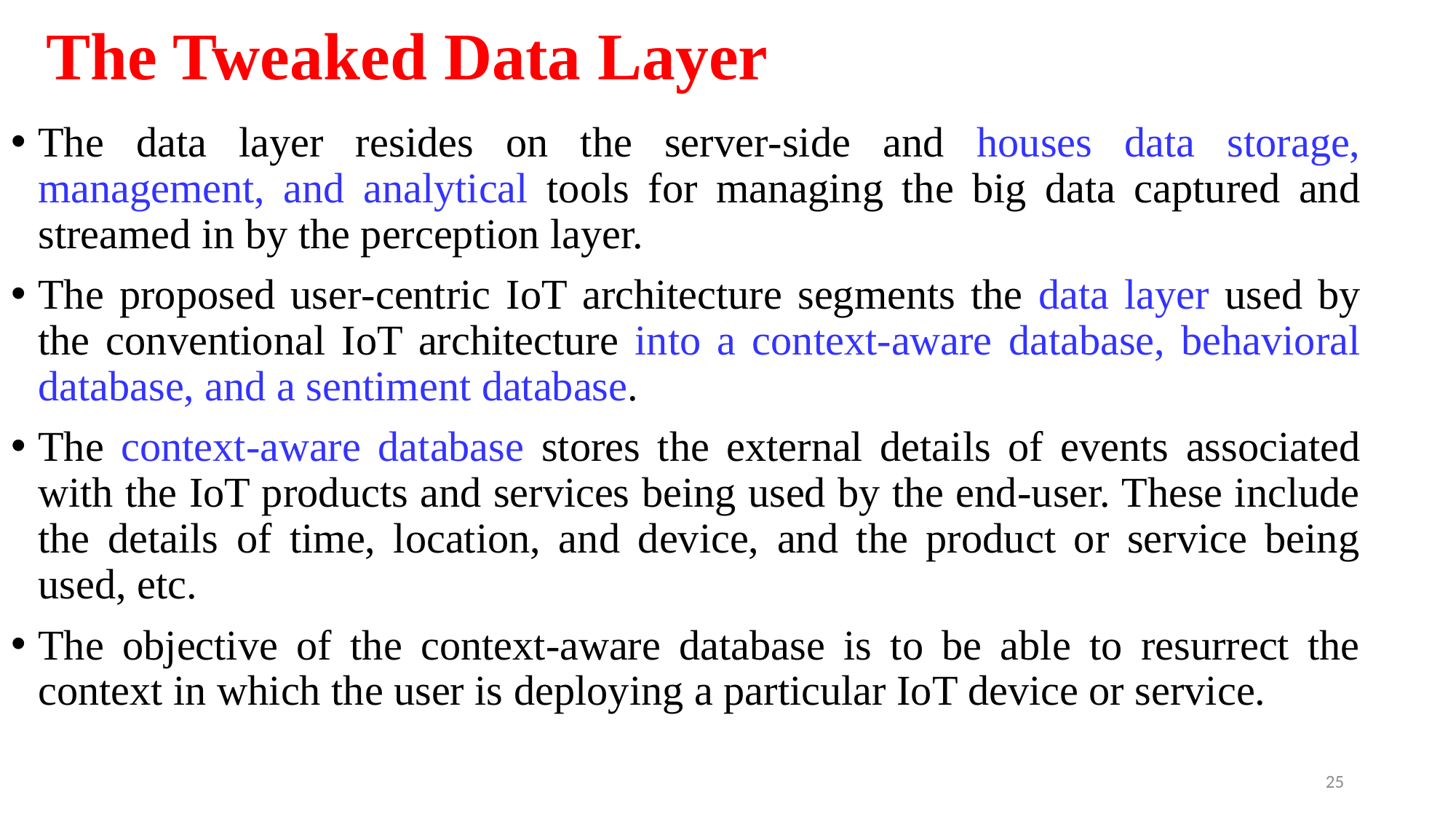

# The Tweaked Data Layer
The data layer resides on the server‐side and houses data storage, management, and analytical tools for managing the big data captured and streamed in by the perception layer.
The proposed user‐centric IoT architecture segments the data layer used by the conventional IoT architecture into a context‐aware database, behavioral database, and a sentiment database.
The context‐aware database stores the external details of events associated with the IoT products and services being used by the end‐user. These include the details of time, location, and device, and the product or service being used, etc.
The objective of the context‐aware database is to be able to resurrect the context in which the user is deploying a particular IoT device or service.

25